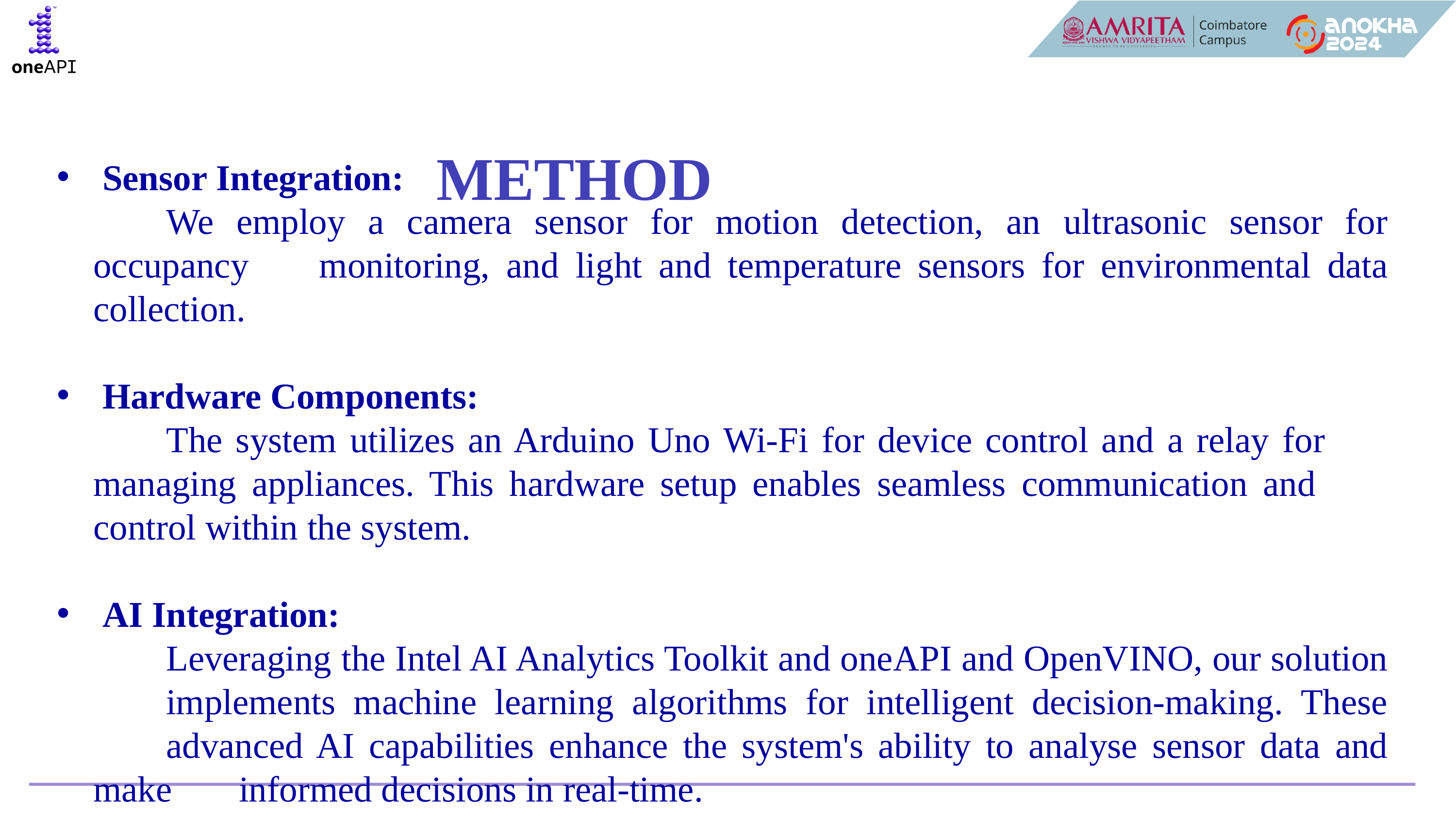

METHOD

Sensor Integration:
	We employ a camera sensor for motion detection, an ultrasonic sensor for occupancy 	monitoring, and light and temperature sensors for environmental data collection.

Hardware Components:
	The system utilizes an Arduino Uno Wi-Fi for device control and a relay for 	managing appliances. This hardware setup enables seamless communication and 	control within the system.

AI Integration:
	Leveraging the Intel AI Analytics Toolkit and oneAPI and OpenVINO, our solution 	implements machine learning algorithms for intelligent decision-making. These 	advanced AI capabilities enhance the system's ability to analyse sensor data and make 	informed decisions in real-time.